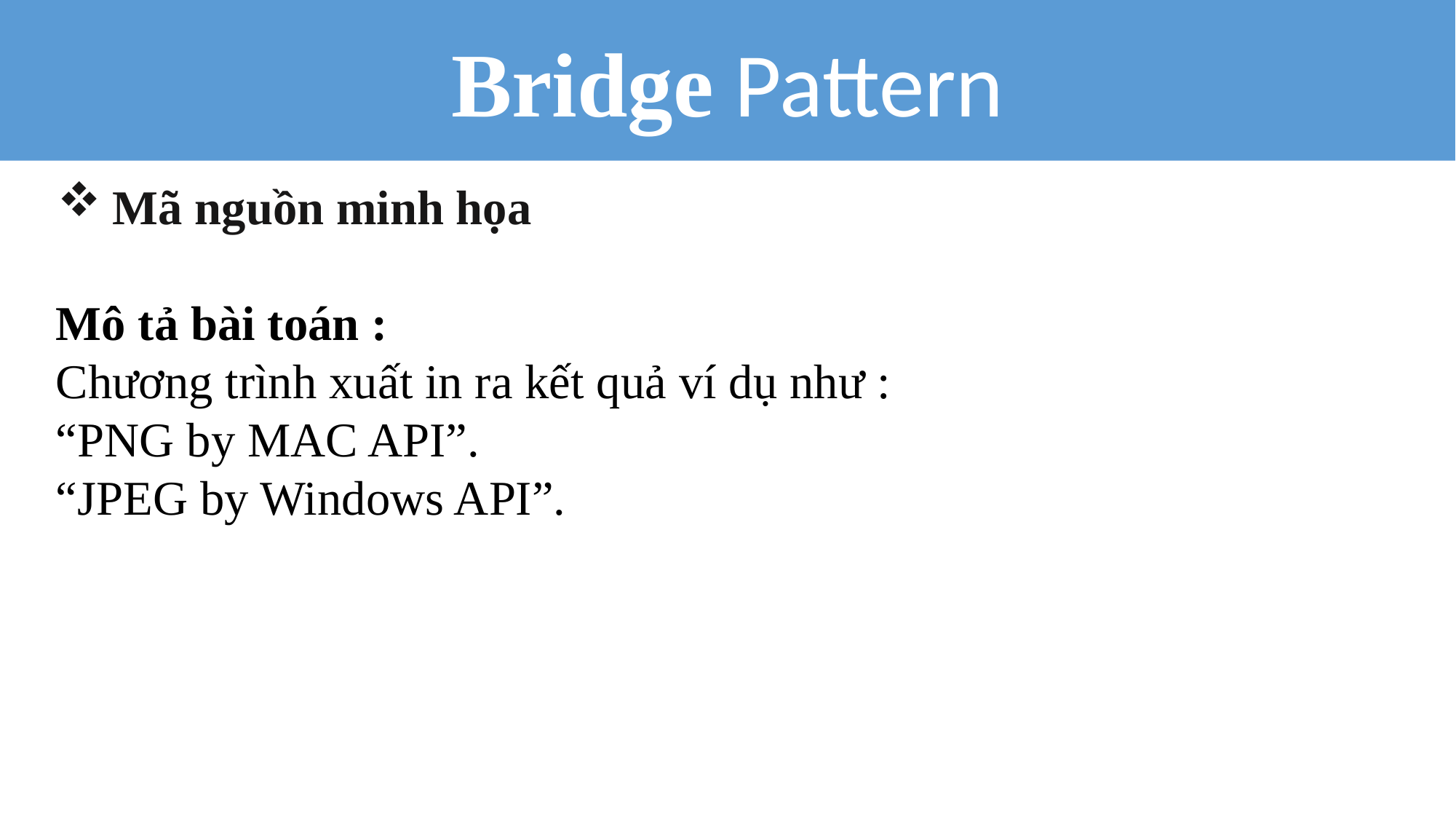

Bridge Pattern
Mã nguồn minh họa
Mô tả bài toán :
Chương trình xuất in ra kết quả ví dụ như :
“PNG by MAC API”.
“JPEG by Windows API”.